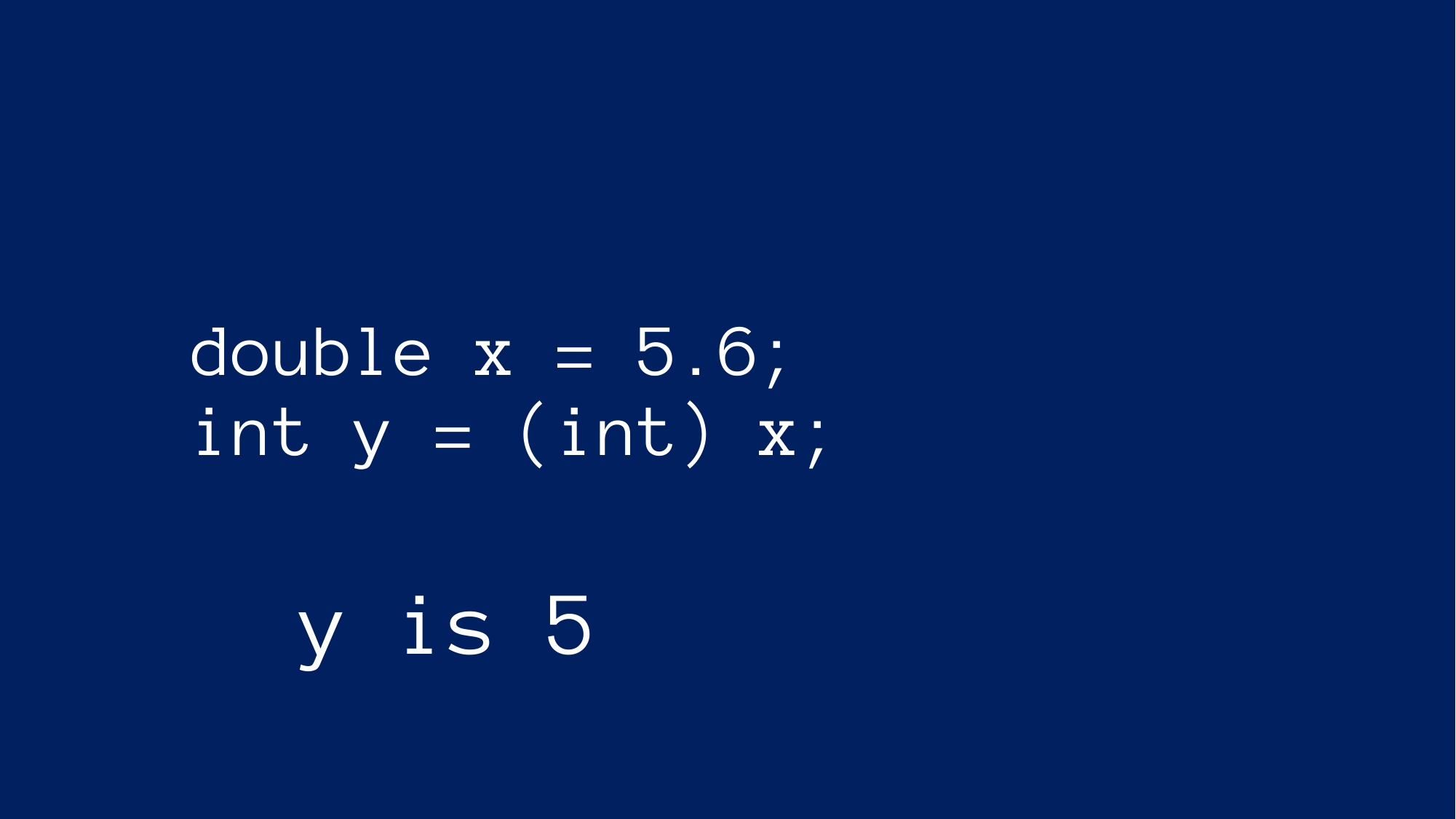

# double x = 5.6; int y = (int) x;

y is 5